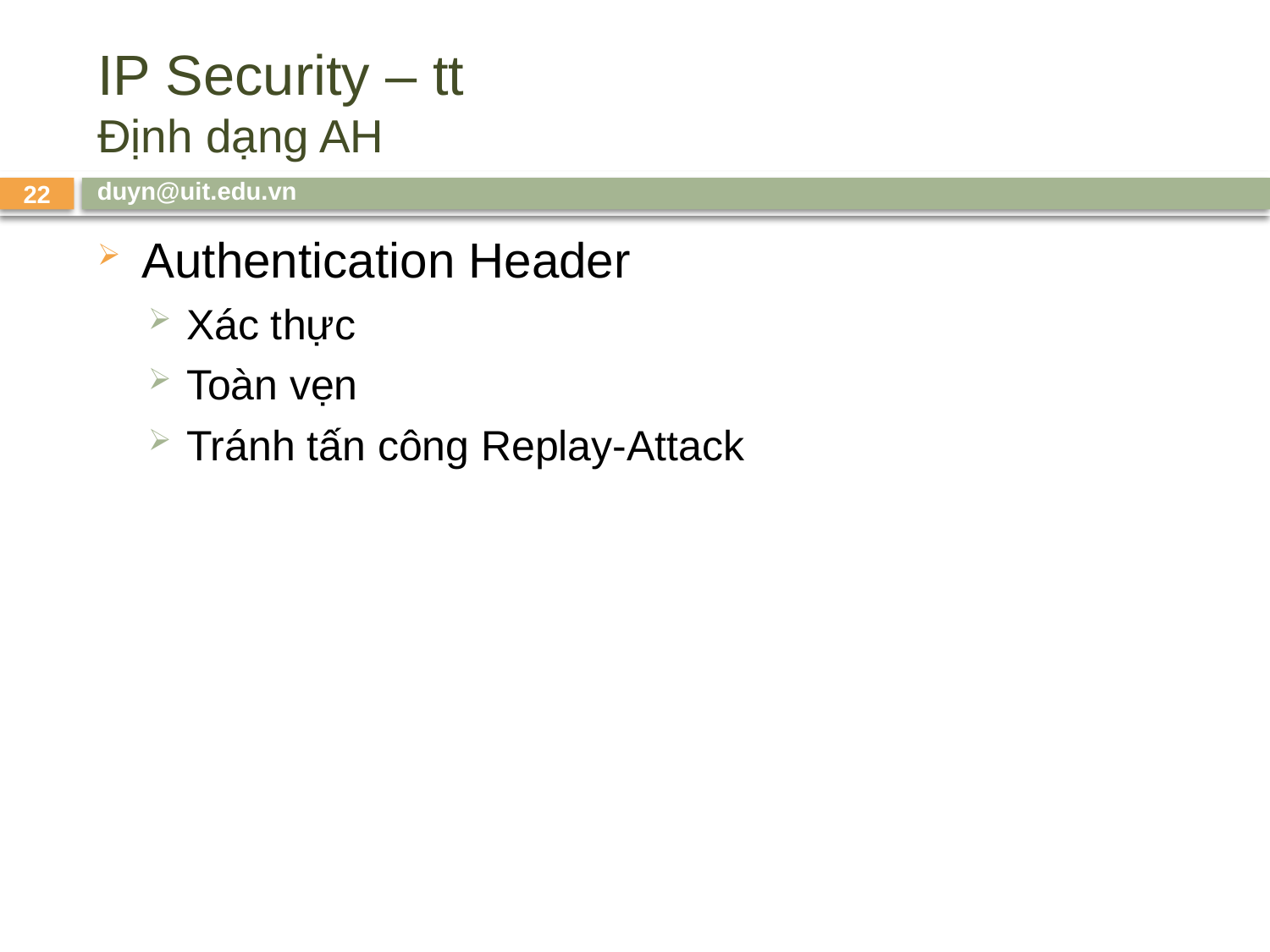

# IP Security – tt Định dạng AH
duyn@uit.edu.vn
22
Authentication Header
Xác thực
Toàn vẹn
Tránh tấn công Replay-Attack